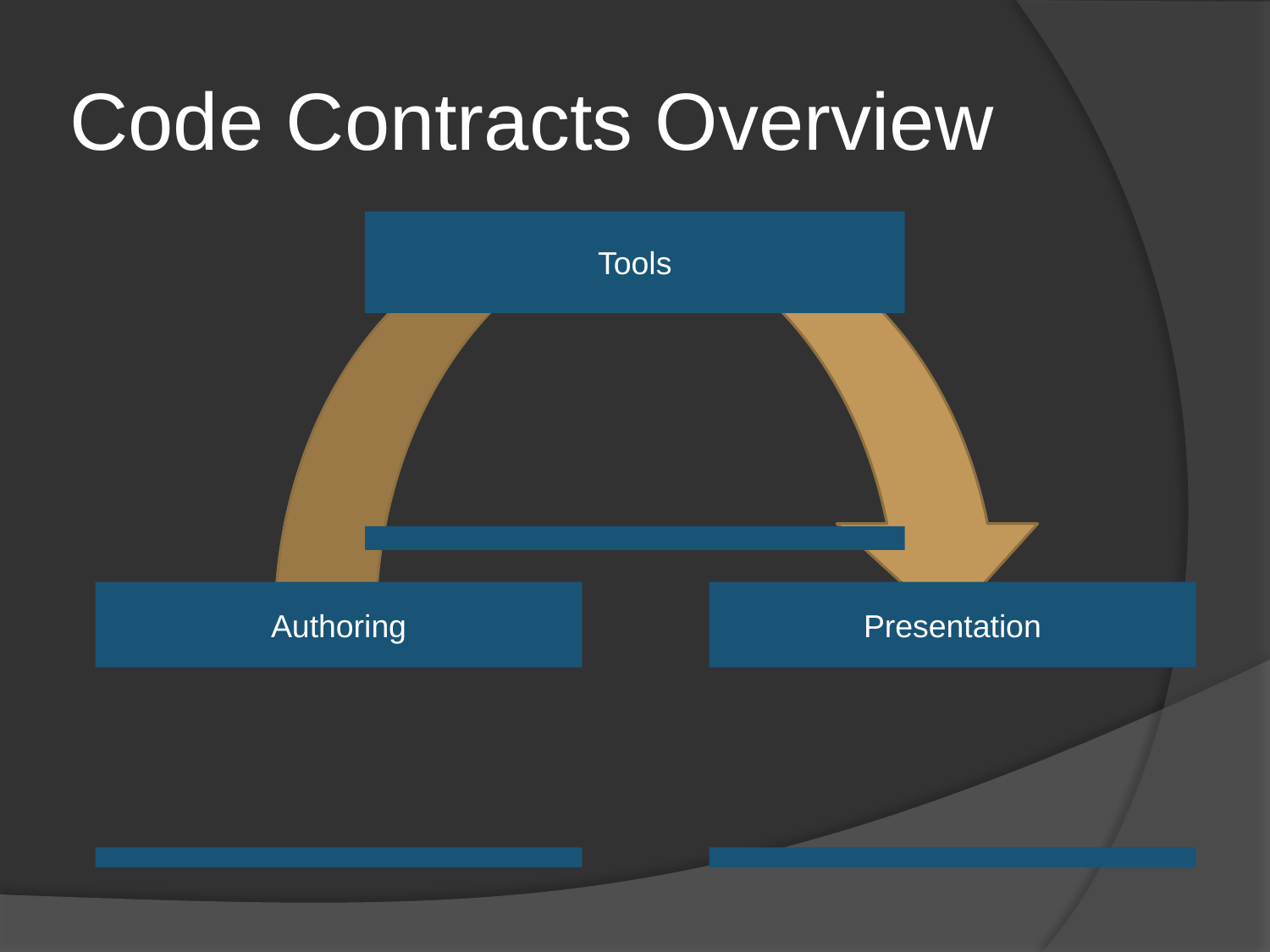

# Code Contracts Overview
Tools

Contracts
Authoring
Presentation